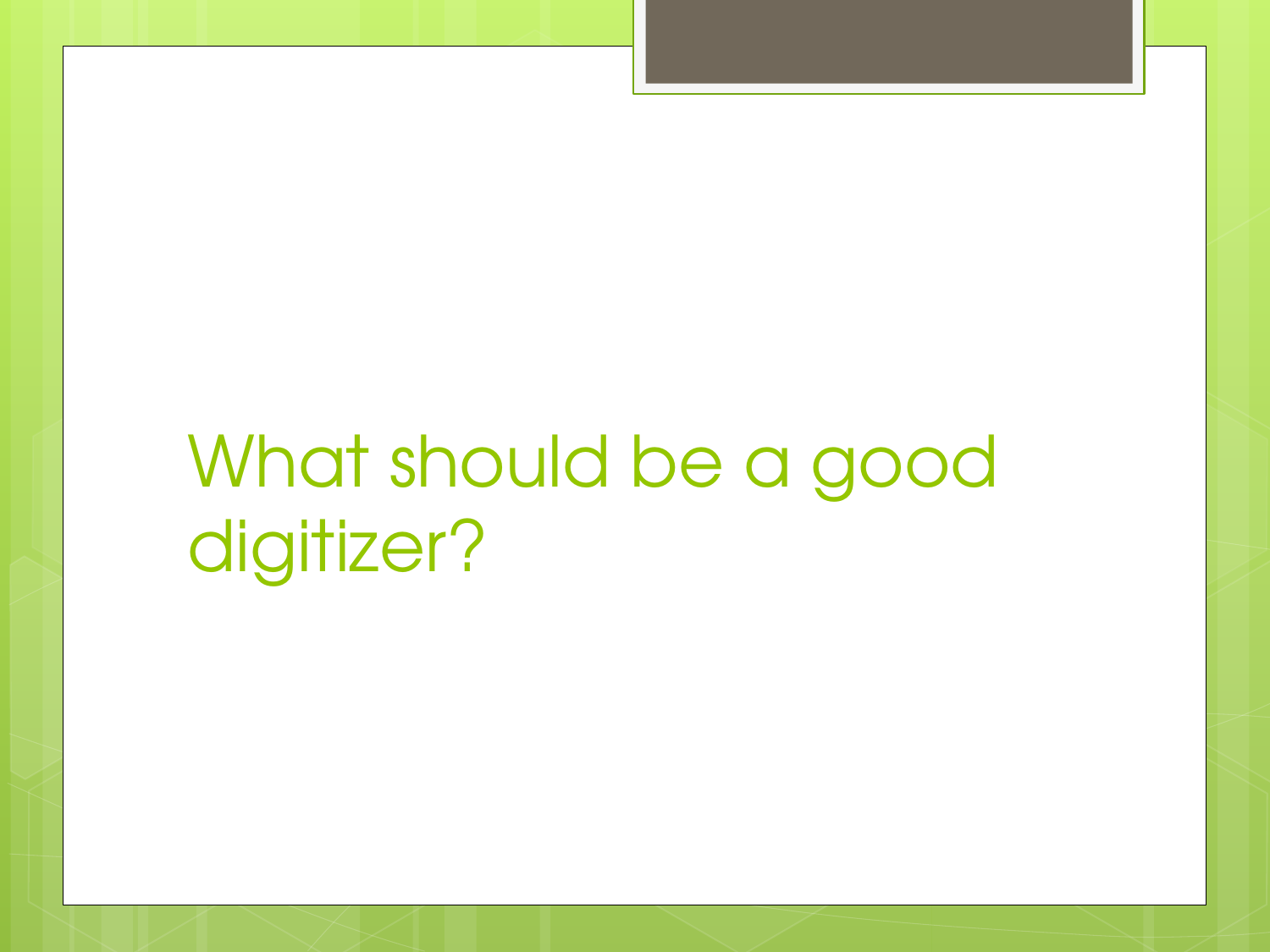

# What should be a good digitizer?